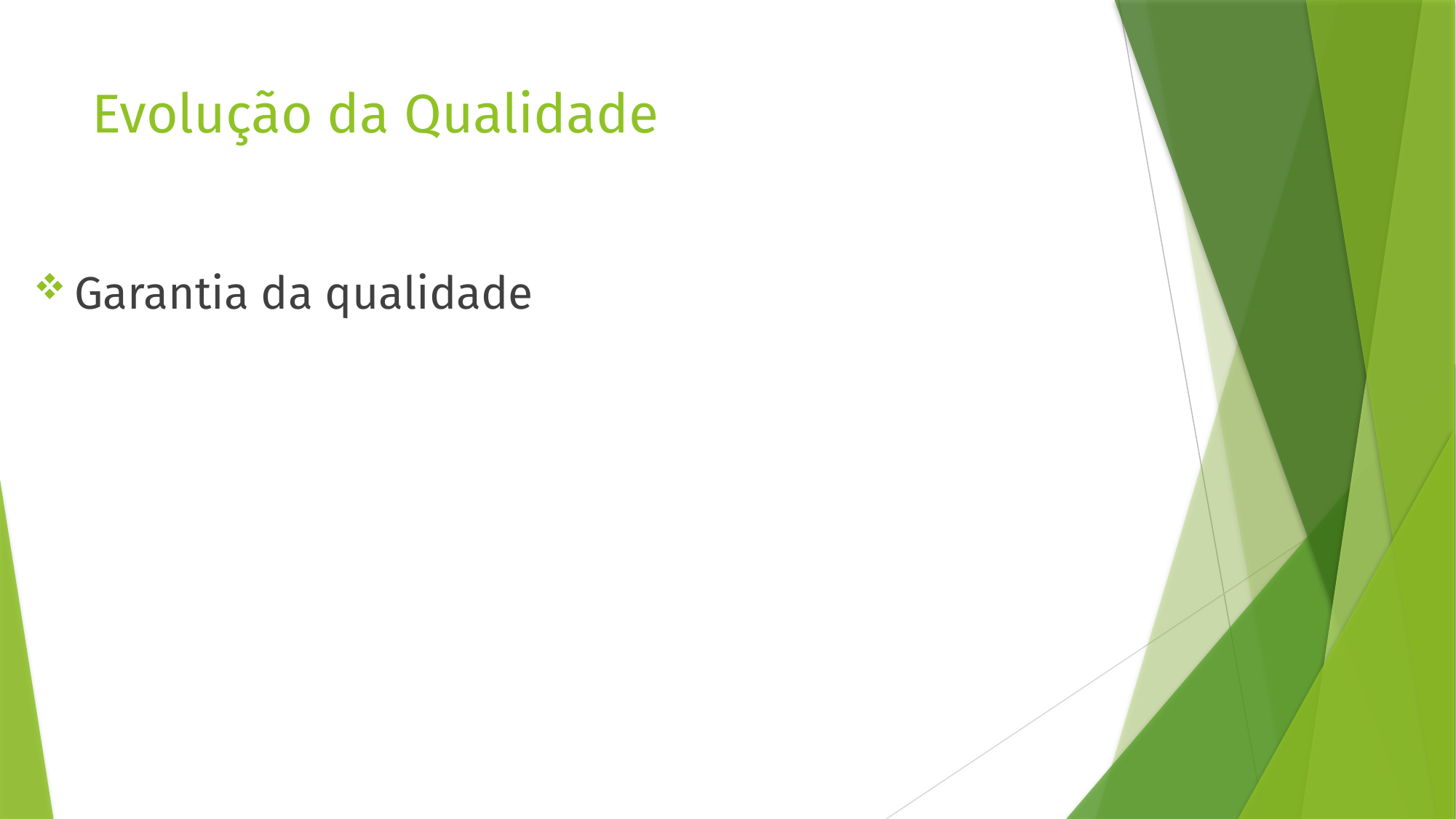

# Evolução da Qualidade
Garantia da qualidade